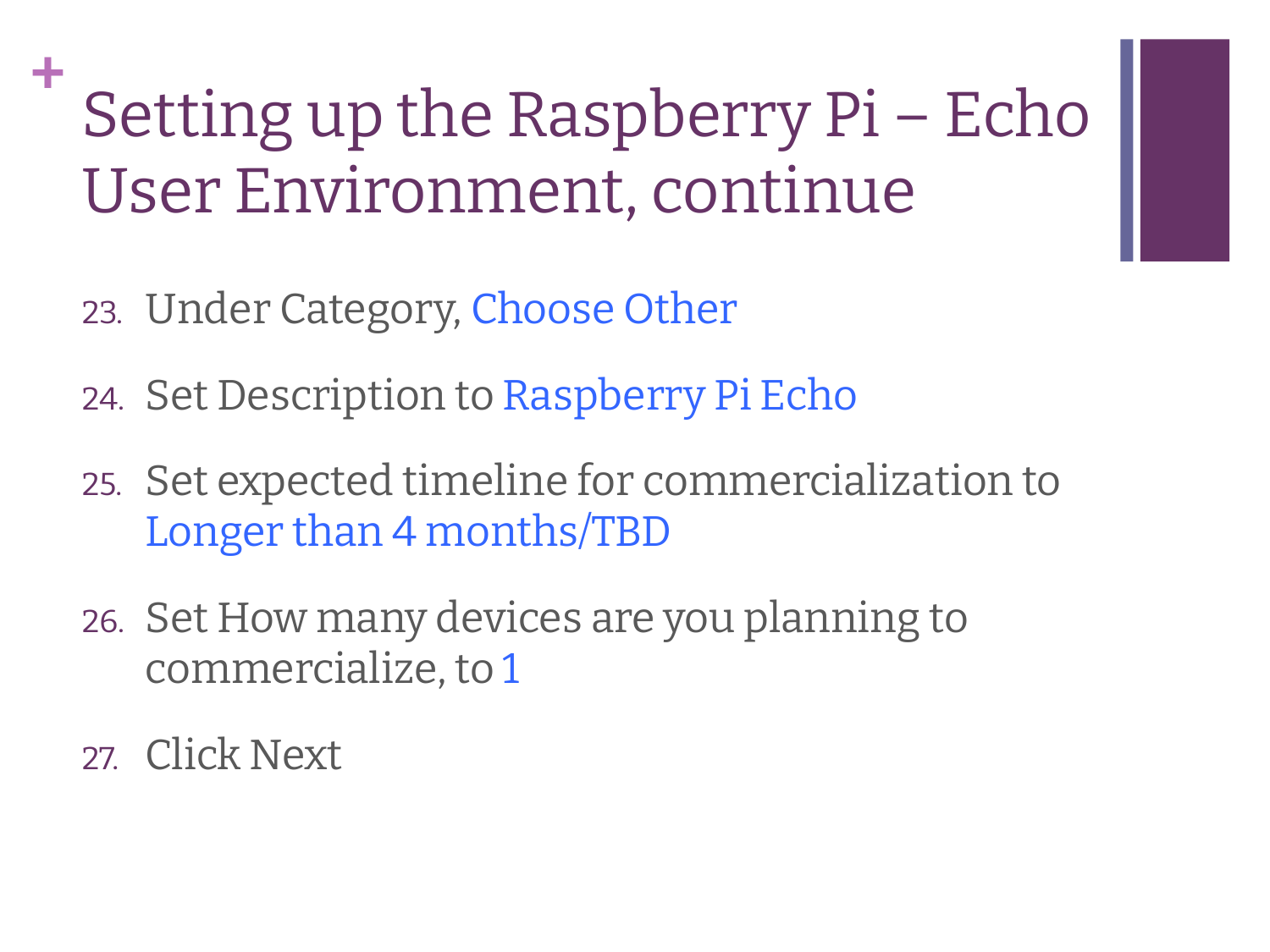

# Setting up the Raspberry Pi – Echo User Environment, continue
Under Category, Choose Other
Set Description to Raspberry Pi Echo
Set expected timeline for commercialization to Longer than 4 months/TBD
Set How many devices are you planning to commercialize, to 1
Click Next